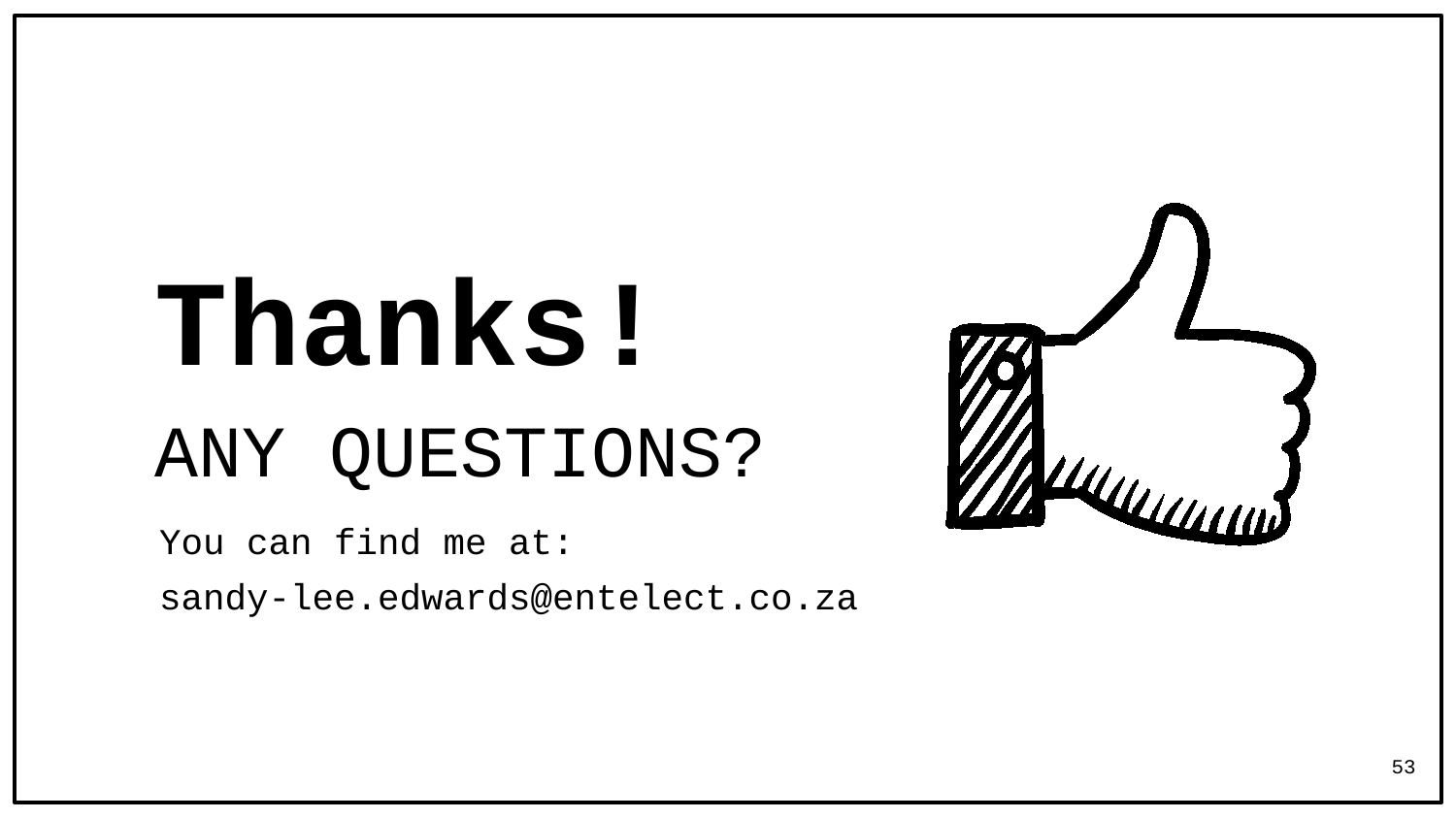

Thanks!
ANY QUESTIONS?
You can find me at:
sandy-lee.edwards@entelect.co.za
53